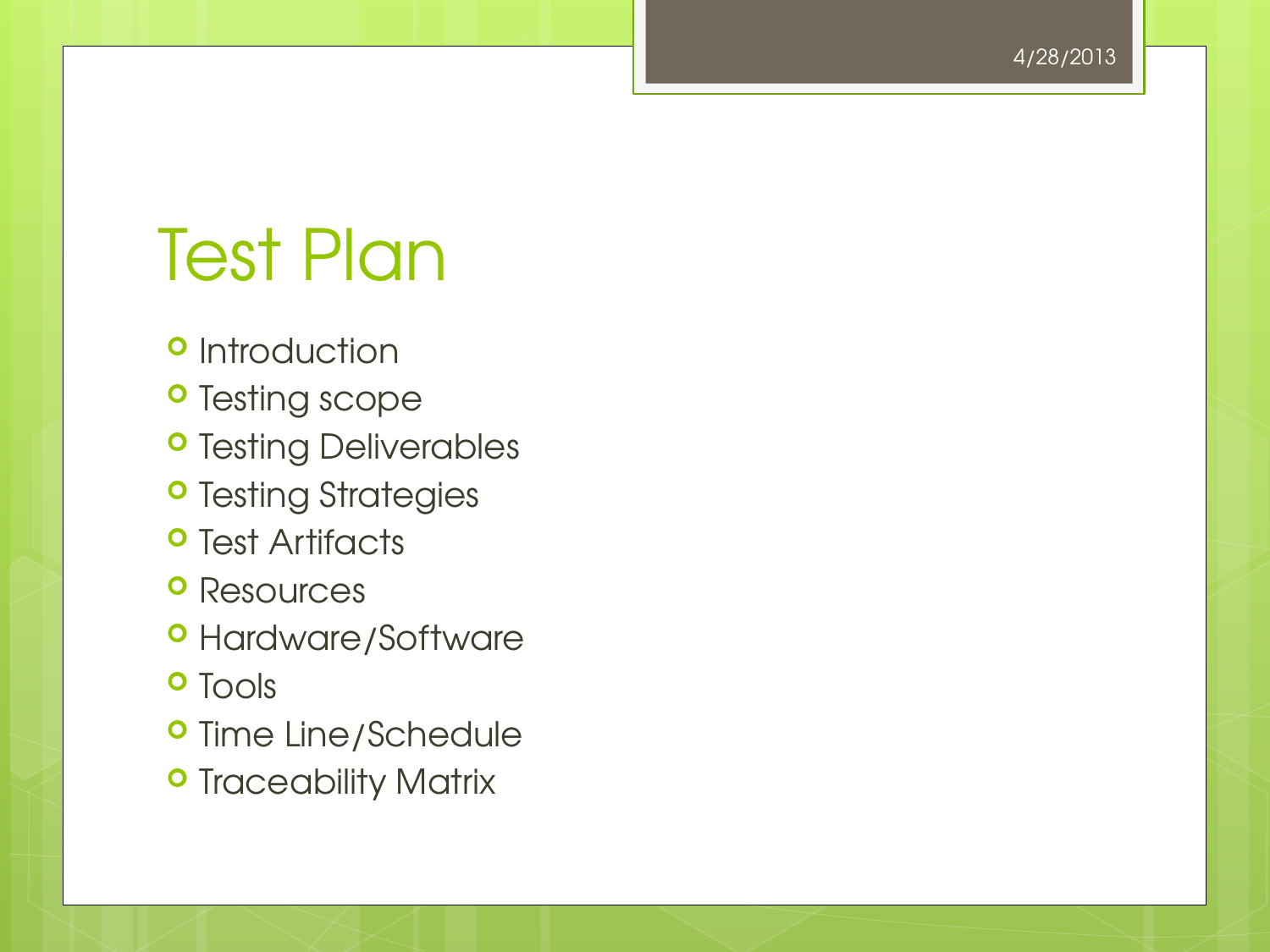

4/28/2013
# Test Plan
Introduction
Testing scope
Testing Deliverables
Testing Strategies
Test Artifacts
Resources
Hardware/Software
Tools
Time Line/Schedule
Traceability Matrix